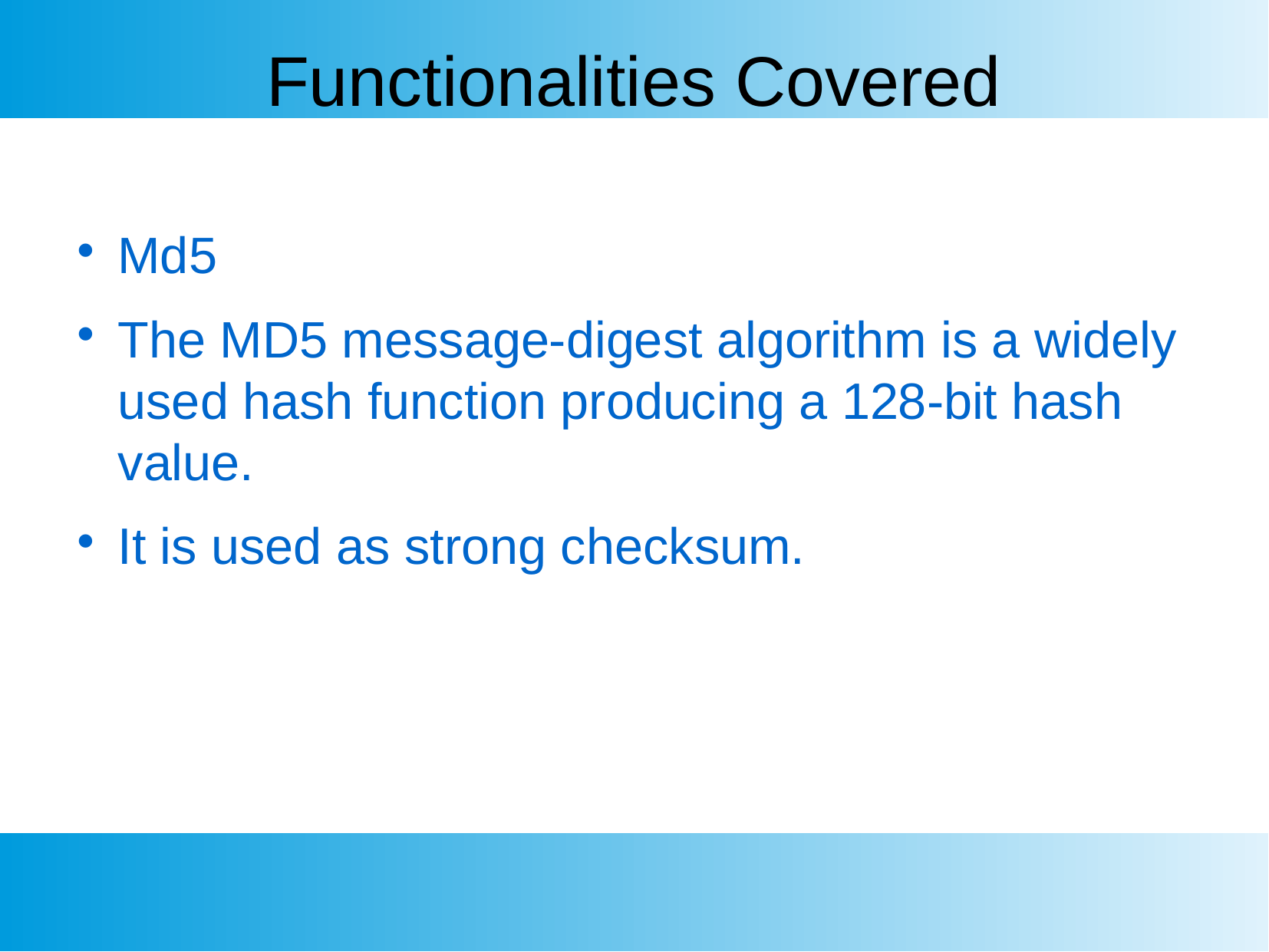

Functionalities Covered
Md5
The MD5 message-digest algorithm is a widely used hash function producing a 128-bit hash value.
It is used as strong checksum.